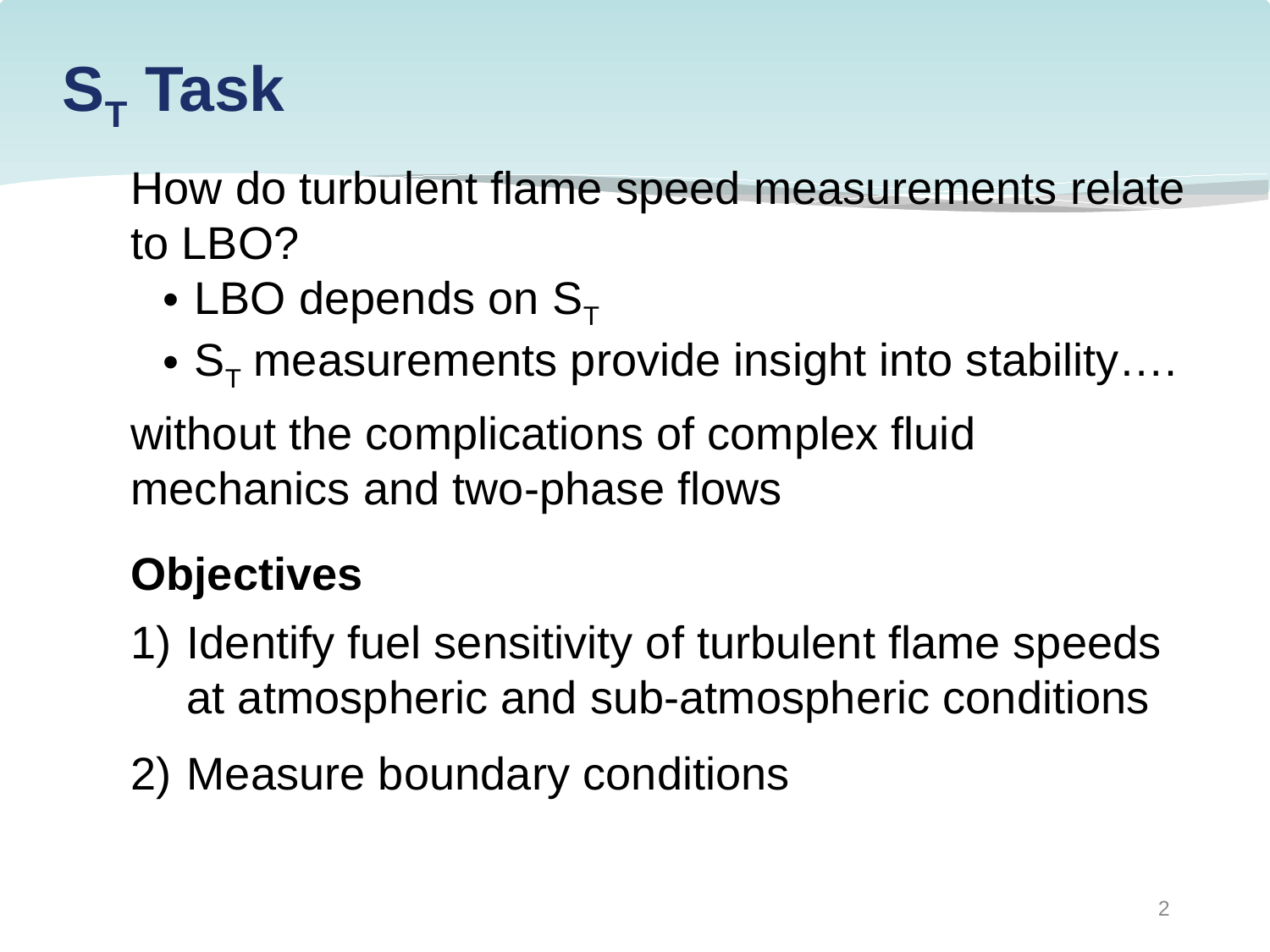

# ST Task
How do turbulent flame speed measurements relate to LBO?
LBO depends on ST
ST measurements provide insight into stability….
without the complications of complex fluid mechanics and two-phase flows

Objectives
Identify fuel sensitivity of turbulent flame speeds at atmospheric and sub-atmospheric conditions
Measure boundary conditions

2